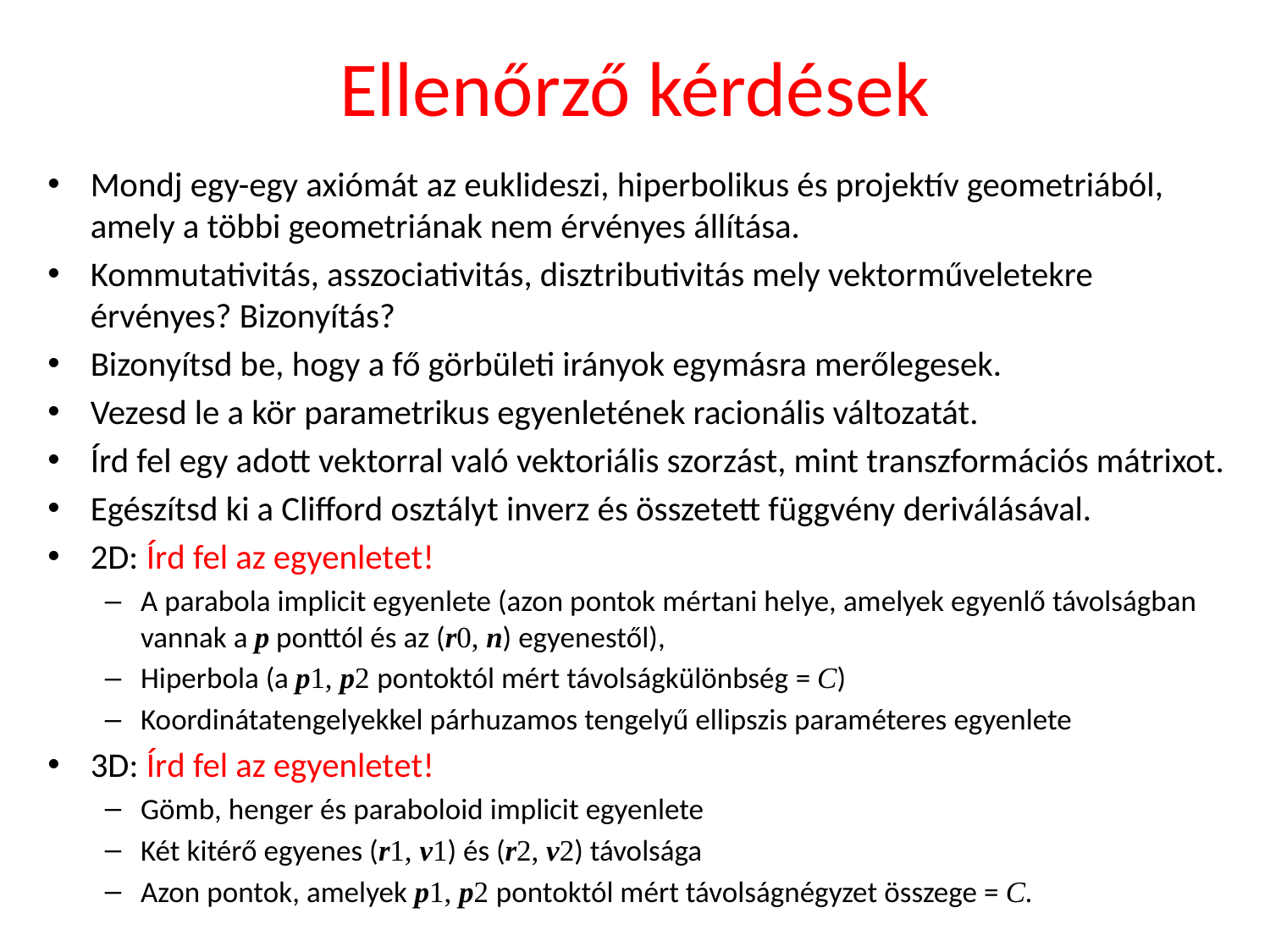

# Ellenőrző kérdések
Mondj egy-egy axiómát az euklideszi, hiperbolikus és projektív geometriából, amely a többi geometriának nem érvényes állítása.
Kommutativitás, asszociativitás, disztributivitás mely vektorműveletekre érvényes? Bizonyítás?
Bizonyítsd be, hogy a fő görbületi irányok egymásra merőlegesek.
Vezesd le a kör parametrikus egyenletének racionális változatát.
Írd fel egy adott vektorral való vektoriális szorzást, mint transzformációs mátrixot.
Egészítsd ki a Clifford osztályt inverz és összetett függvény deriválásával.
2D: Írd fel az egyenletet!
A parabola implicit egyenlete (azon pontok mértani helye, amelyek egyenlő távolságban vannak a p ponttól és az (r0, n) egyenestől),
Hiperbola (a p1, p2 pontoktól mért távolságkülönbség = C)
Koordinátatengelyekkel párhuzamos tengelyű ellipszis paraméteres egyenlete
3D: Írd fel az egyenletet!
Gömb, henger és paraboloid implicit egyenlete
Két kitérő egyenes (r1, v1) és (r2, v2) távolsága
Azon pontok, amelyek p1, p2 pontoktól mért távolságnégyzet összege = C.